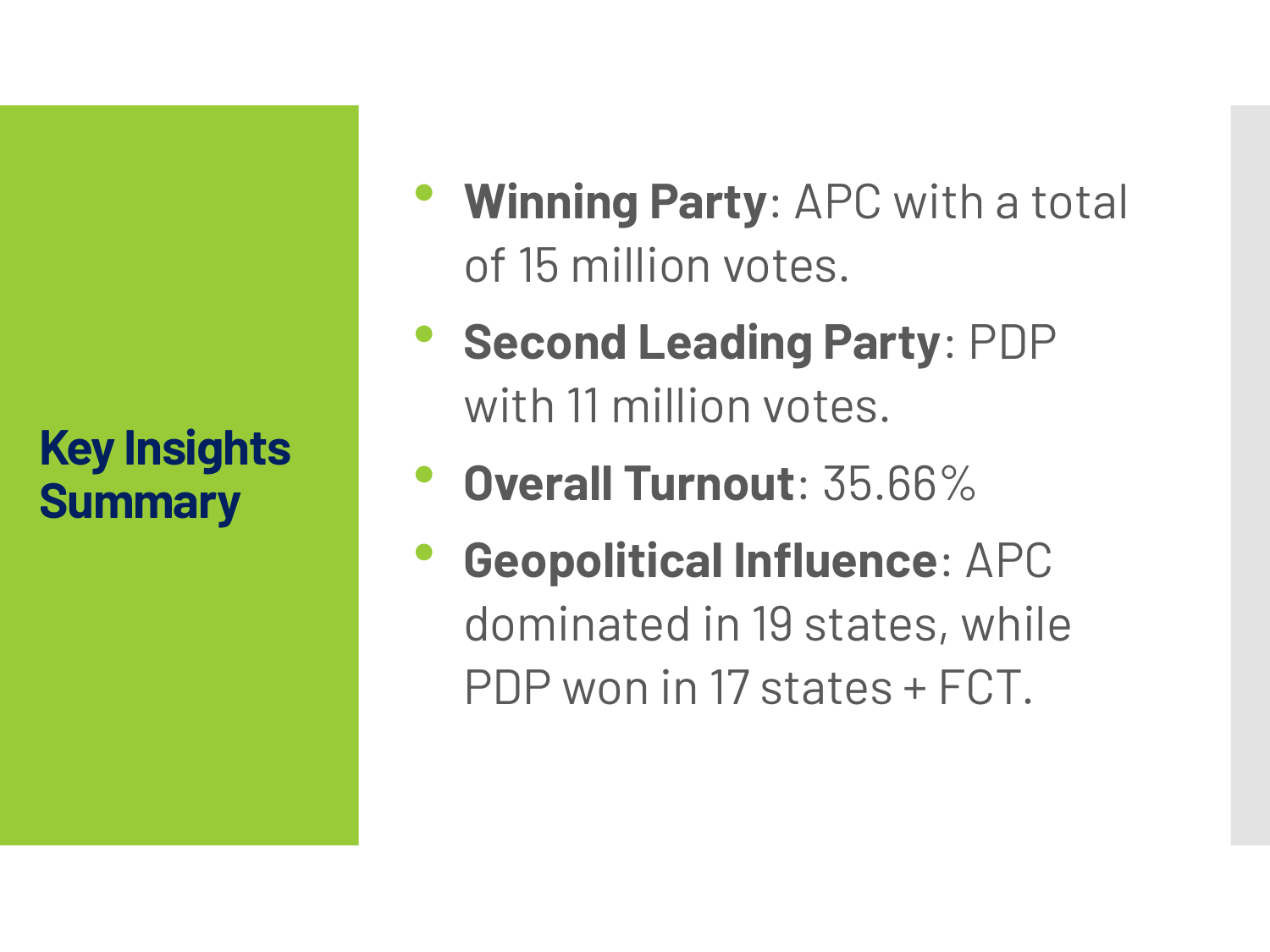

Winning Party: APC with a total of 15 million votes.
Second Leading Party: PDP with 11 million votes.
Overall Turnout: 35.66%
Geopolitical Influence: APC dominated in 19 states, while PDP won in 17 states + FCT.

# Key Insights Summary